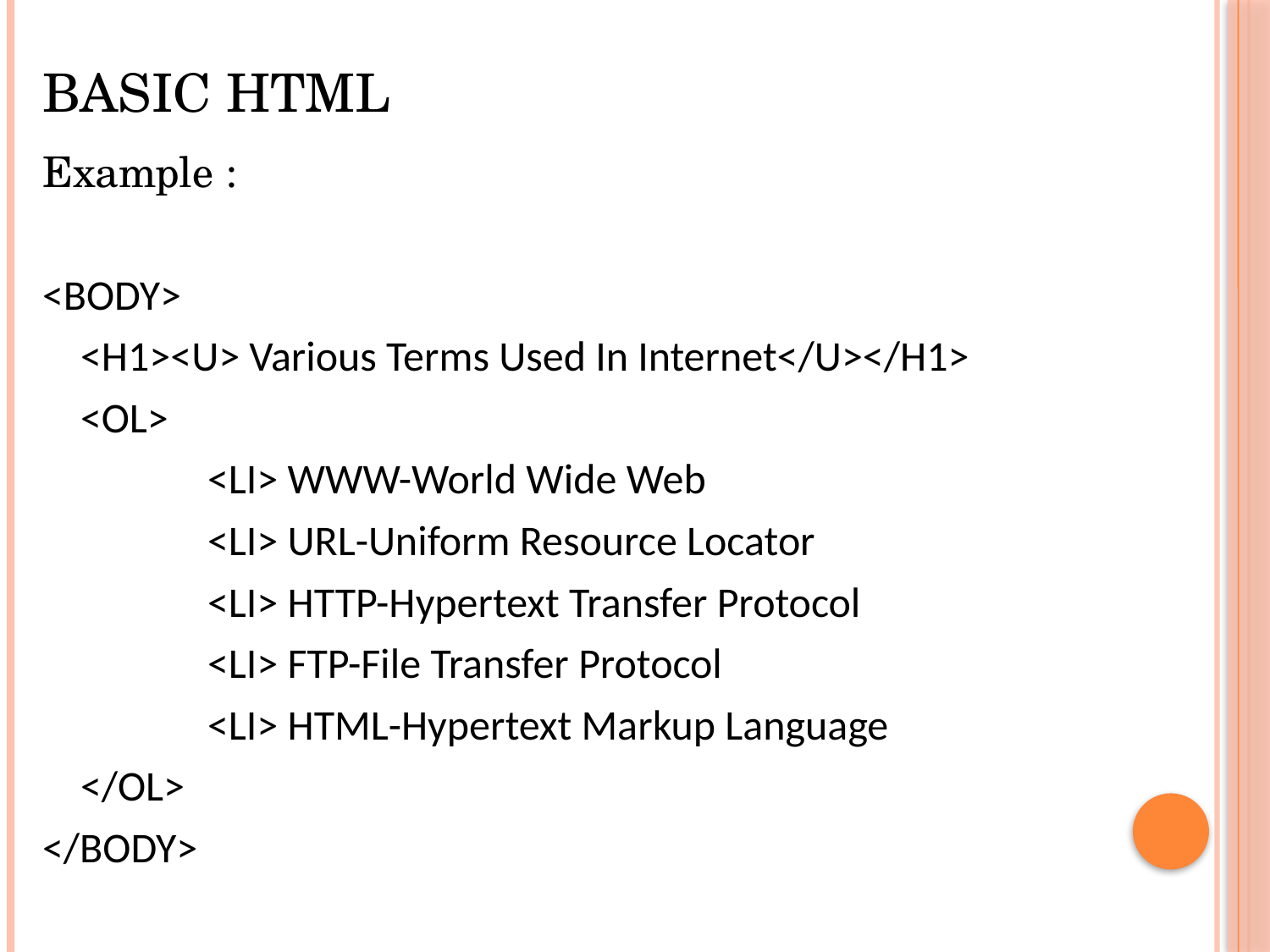

# Basic HTML
Example :

<BODY>
	<H1><U> Various Terms Used In Internet</U></H1>
	<OL>
		<LI> WWW-World Wide Web
		<LI> URL-Uniform Resource Locator
		<LI> HTTP-Hypertext Transfer Protocol
		<LI> FTP-File Transfer Protocol
		<LI> HTML-Hypertext Markup Language
	</OL>
</BODY>